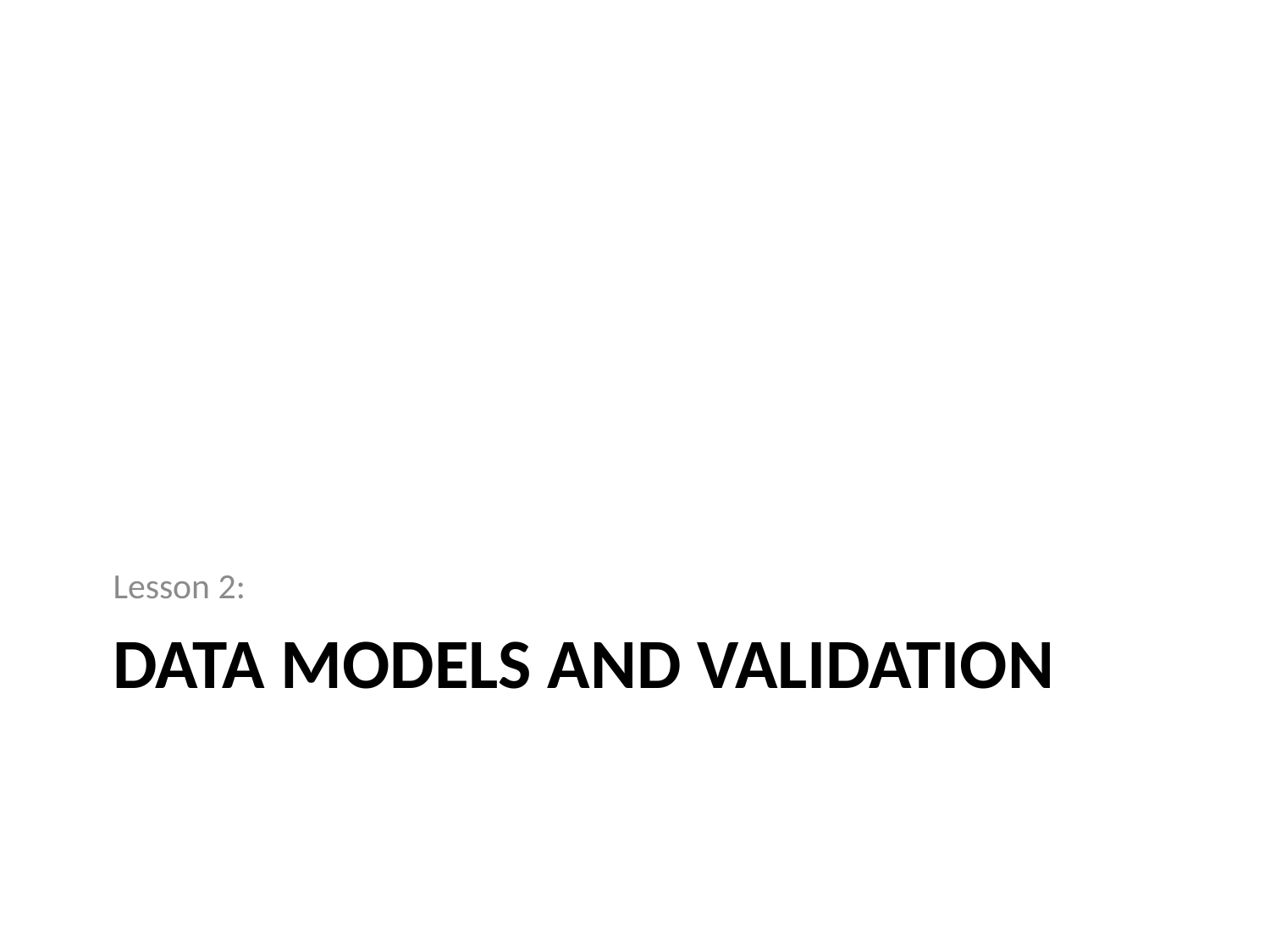

Lesson 2:
# Data Models and Validation